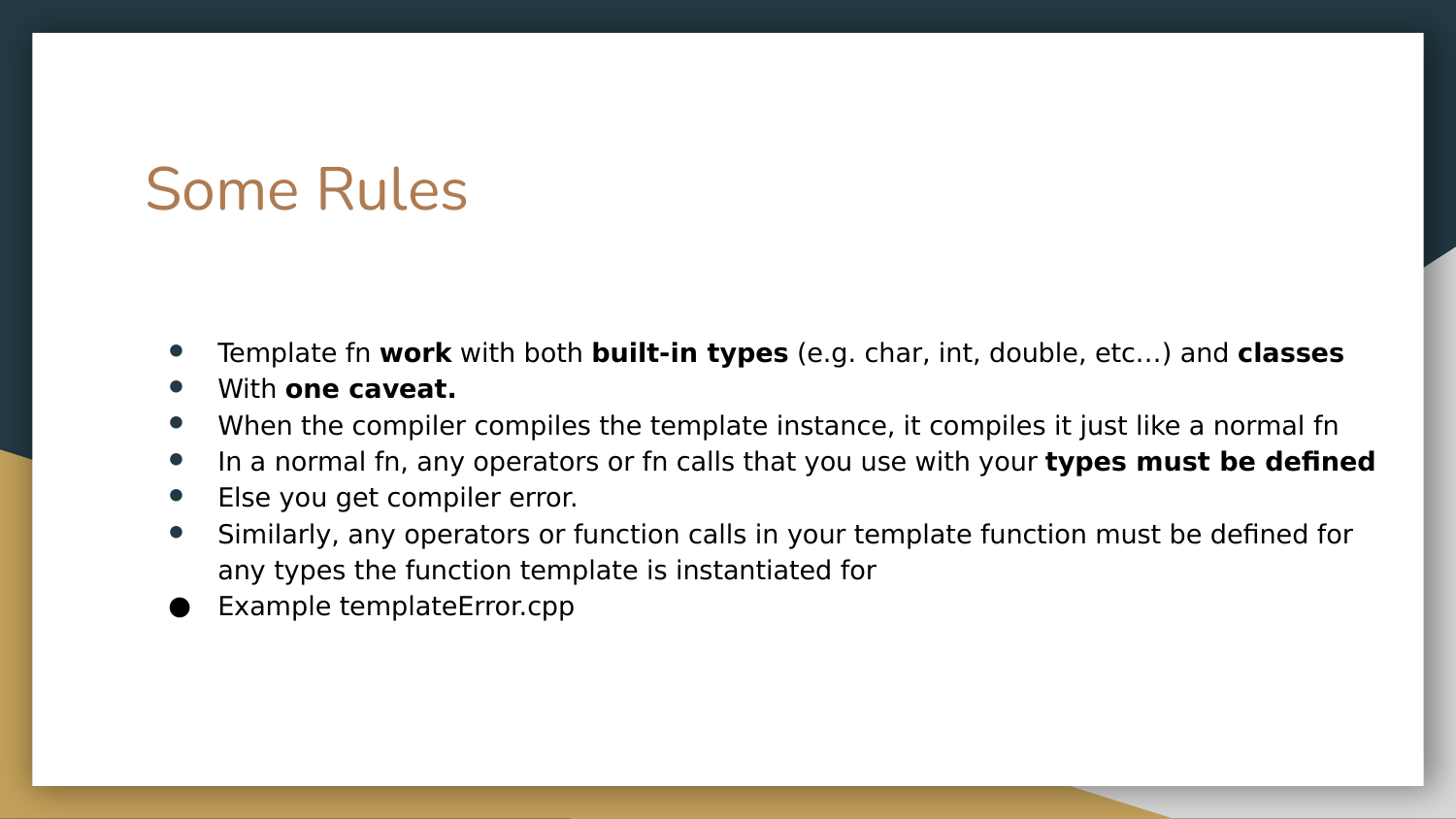

# Some Rules
Template fn work with both built-in types (e.g. char, int, double, etc…) and classes
With one caveat.
When the compiler compiles the template instance, it compiles it just like a normal fn
In a normal fn, any operators or fn calls that you use with your types must be defined
Else you get compiler error.
Similarly, any operators or function calls in your template function must be defined for any types the function template is instantiated for
Example templateError.cpp